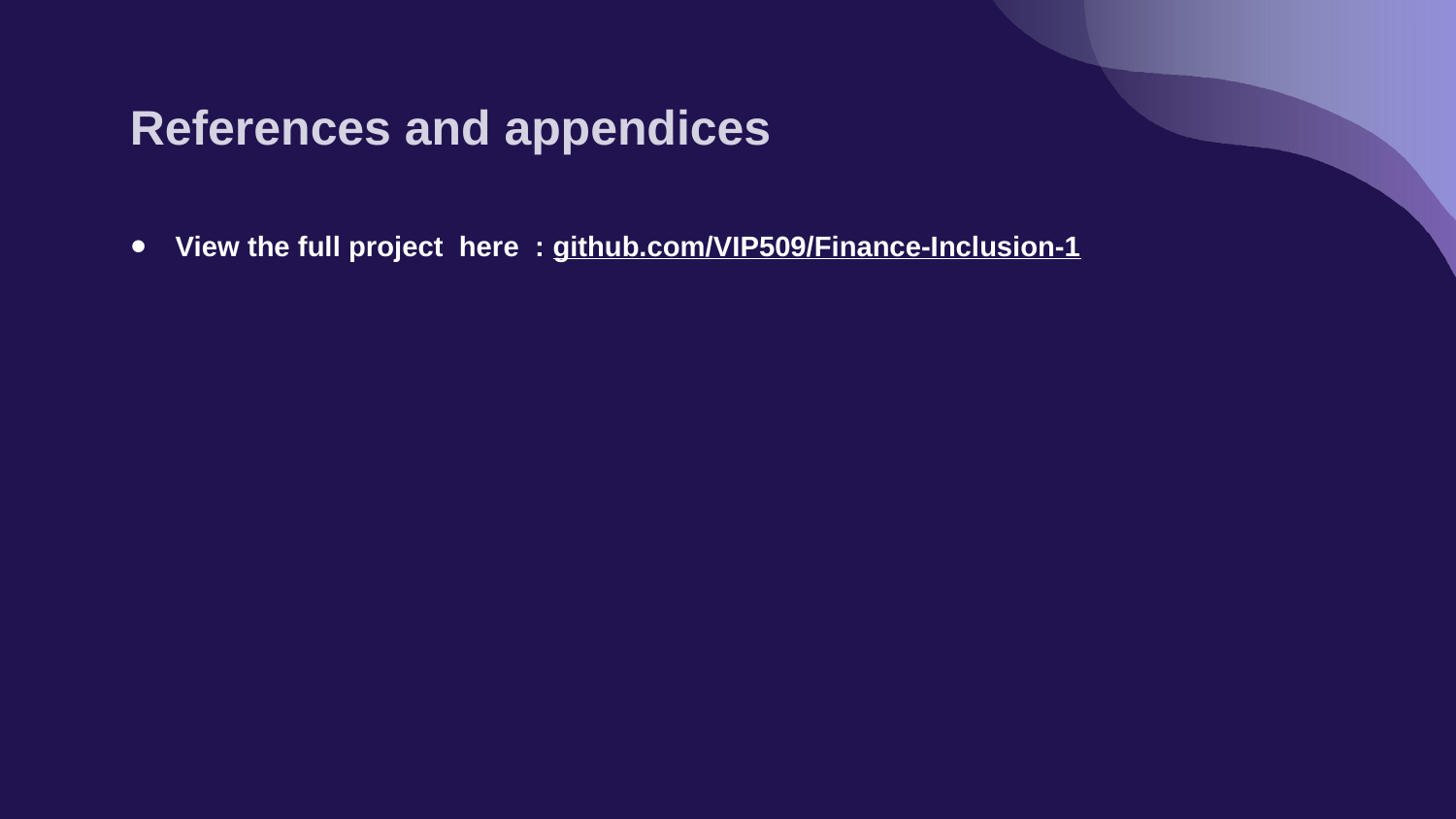

# References and appendices
View the full project  here  : github.com/VIP509/Finance-Inclusion-1